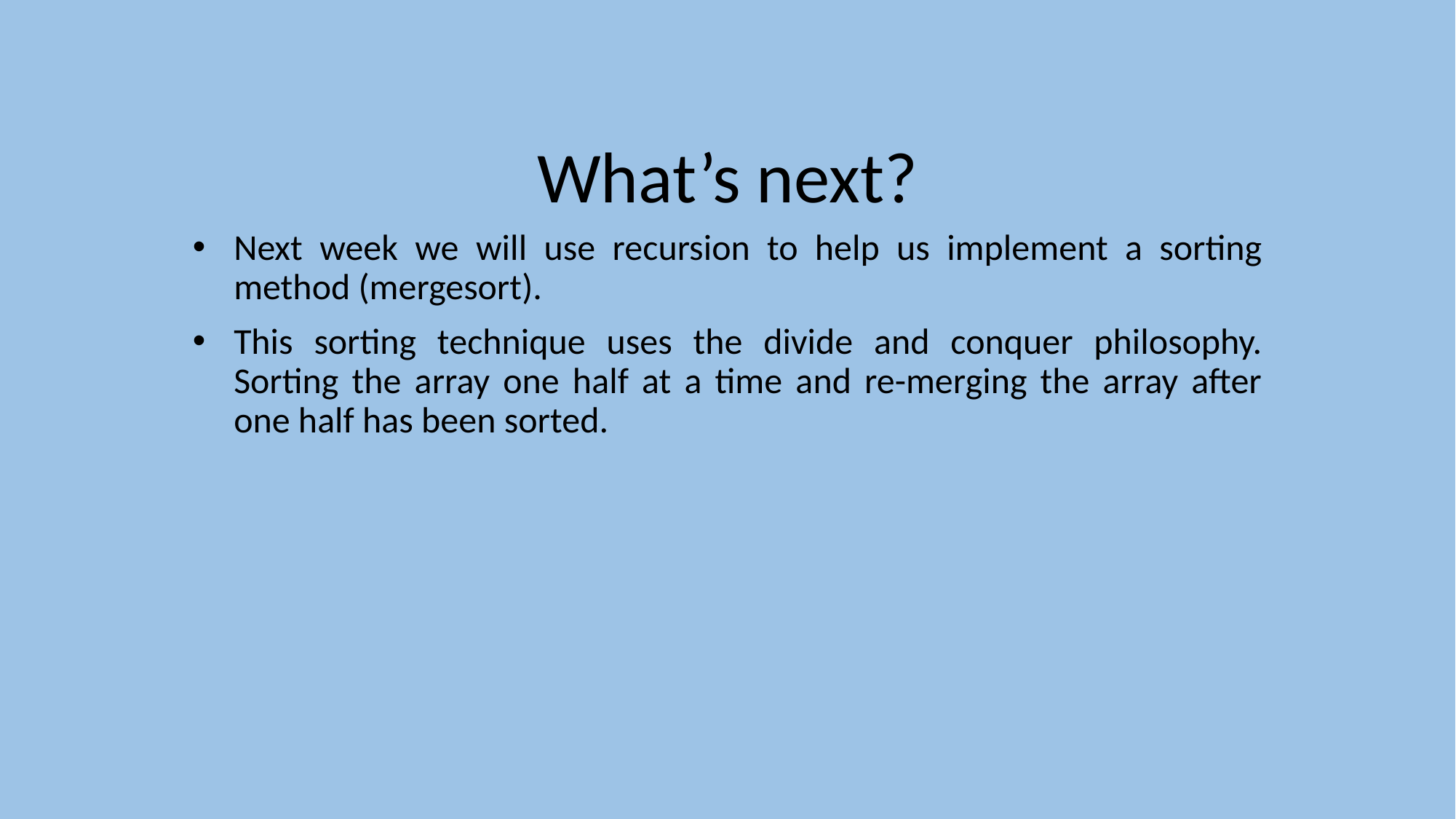

# What’s next?
Next week we will use recursion to help us implement a sorting method (mergesort).
This sorting technique uses the divide and conquer philosophy. Sorting the array one half at a time and re-merging the array after one half has been sorted.